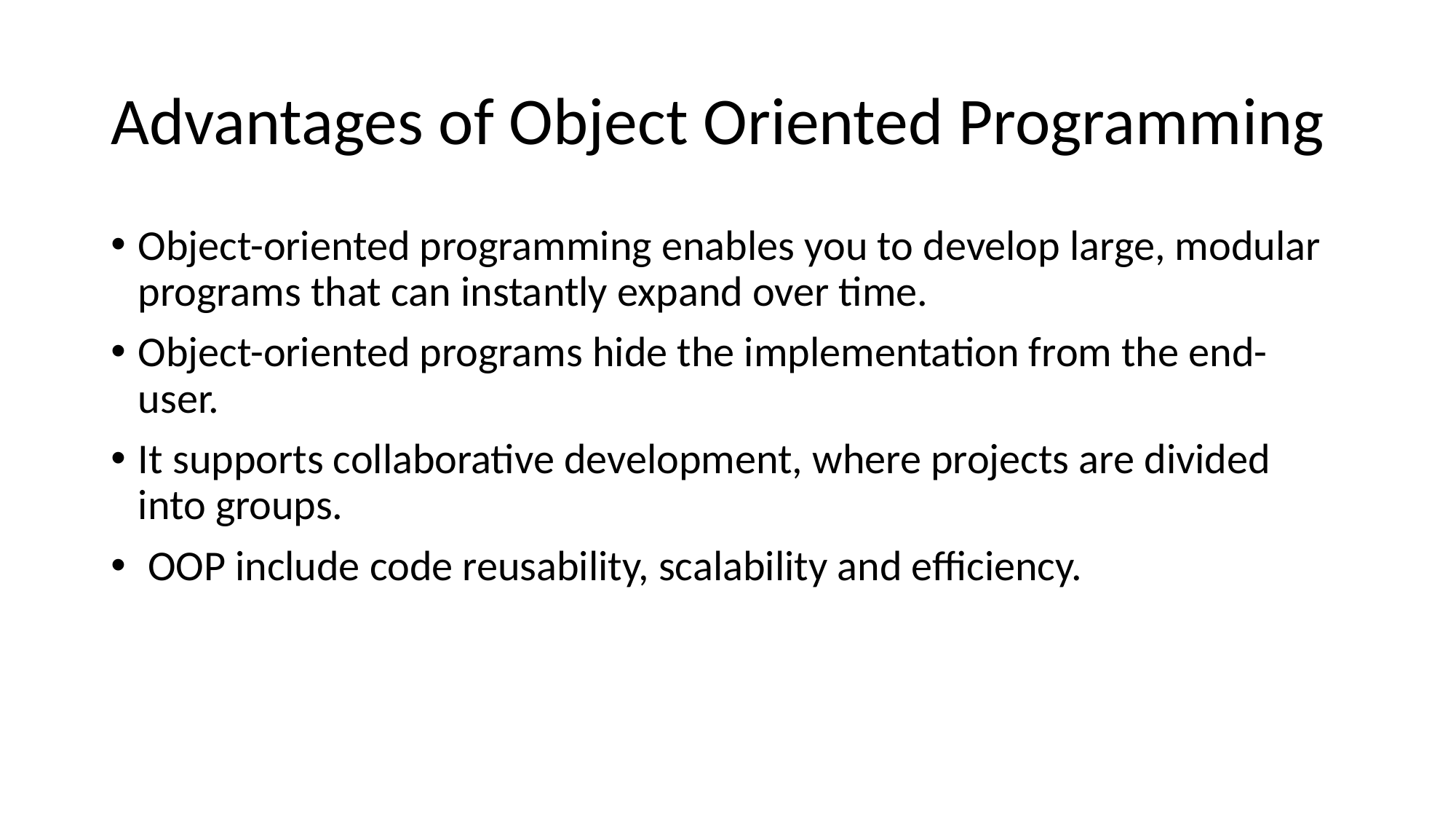

# Advantages of Object Oriented Programming
Object-oriented programming enables you to develop large, modular programs that can instantly expand over time.
Object-oriented programs hide the implementation from the end-user.
It supports collaborative development, where projects are divided into groups.
 OOP include code reusability, scalability and efficiency.